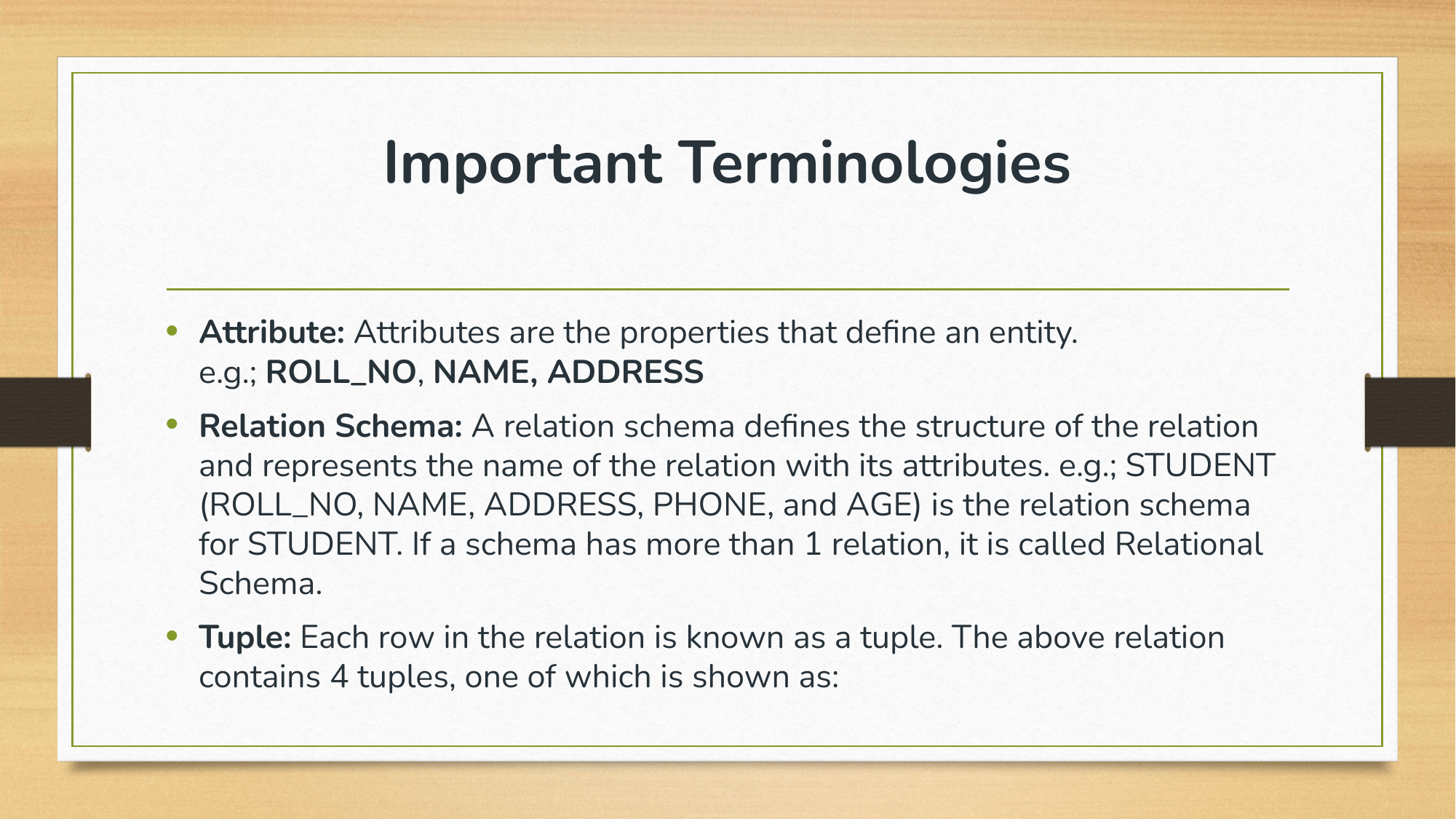

# Important Terminologies
Attribute: Attributes are the properties that define an entity. e.g.; ROLL_NO, NAME, ADDRESS
Relation Schema: A relation schema defines the structure of the relation and represents the name of the relation with its attributes. e.g.; STUDENT (ROLL_NO, NAME, ADDRESS, PHONE, and AGE) is the relation schema for STUDENT. If a schema has more than 1 relation, it is called Relational Schema.
Tuple: Each row in the relation is known as a tuple. The above relation contains 4 tuples, one of which is shown as: